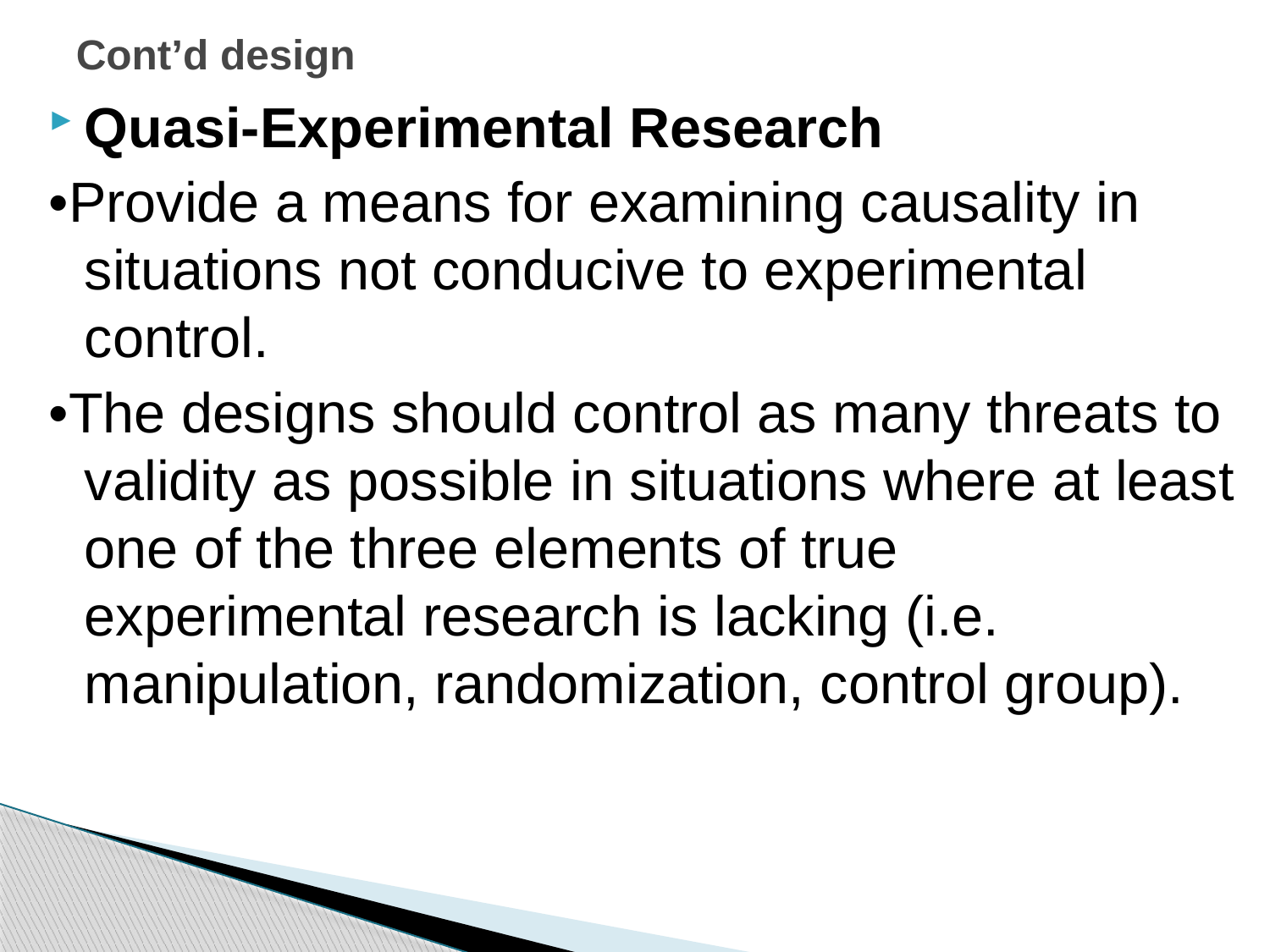

# Cont’d design
Quasi-Experimental Research
•Provide a means for examining causality in situations not conducive to experimental control.
•The designs should control as many threats to validity as possible in situations where at least one of the three elements of true experimental research is lacking (i.e. manipulation, randomization, control group).